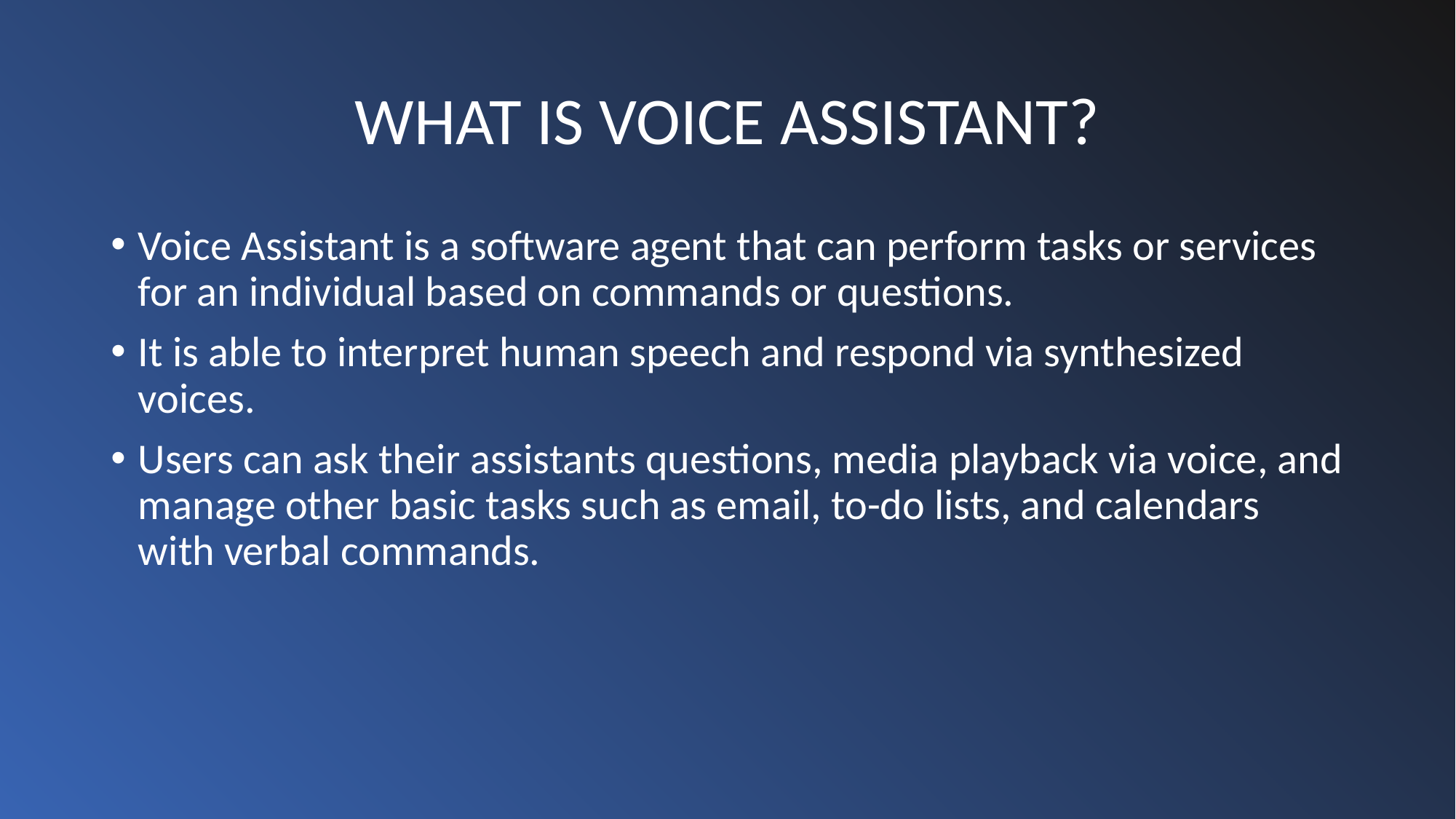

# WHAT IS VOICE ASSISTANT?
Voice Assistant is a software agent that can perform tasks or services for an individual based on commands or questions.
It is able to interpret human speech and respond via synthesized voices.
Users can ask their assistants questions, media playback via voice, and manage other basic tasks such as email, to-do lists, and calendars with verbal commands.